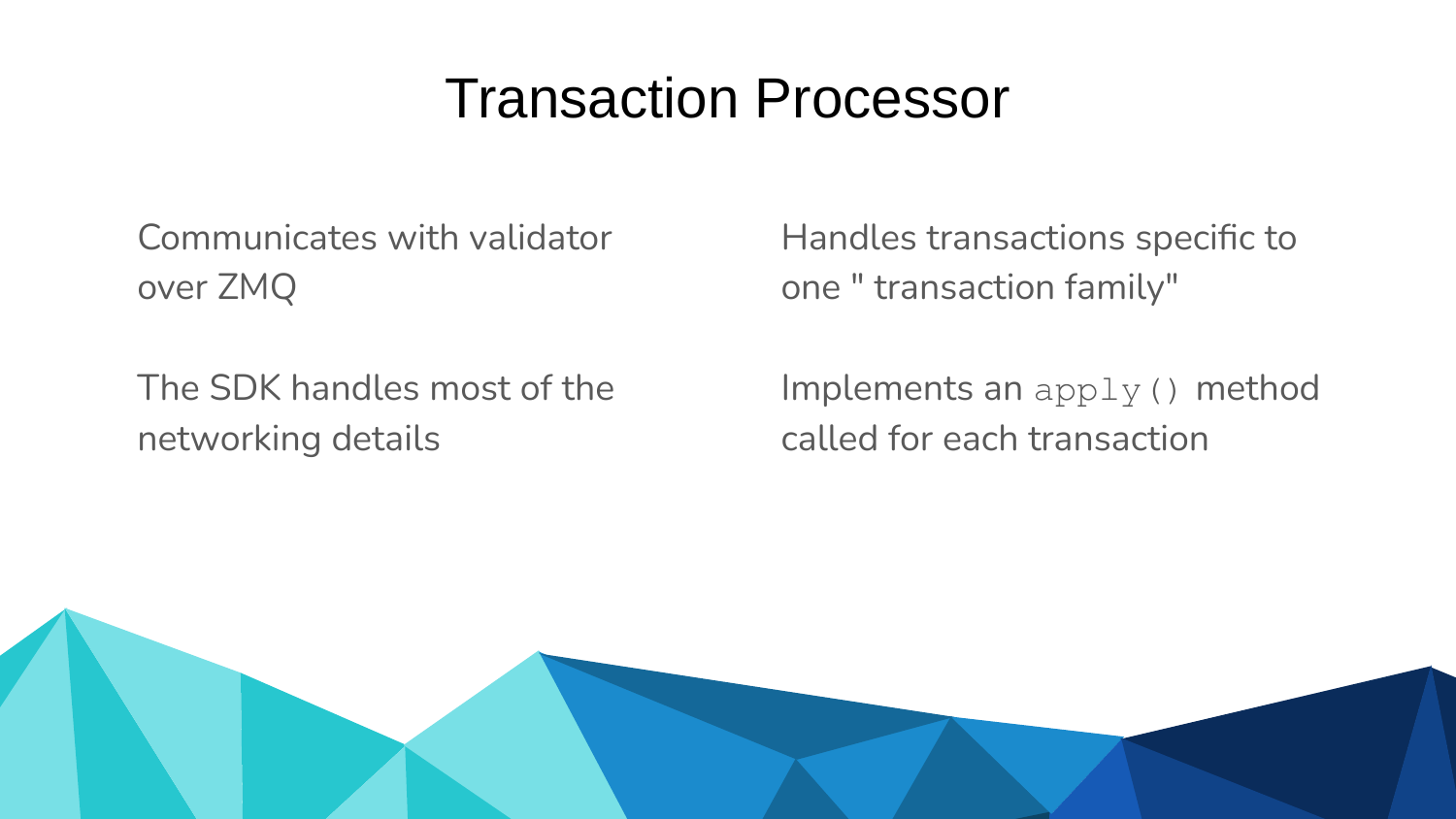

# Transaction Processor
Communicates with validator over ZMQ

The SDK handles most of the networking details
Handles transactions specific to one " transaction family"

Implements an apply() method called for each transaction